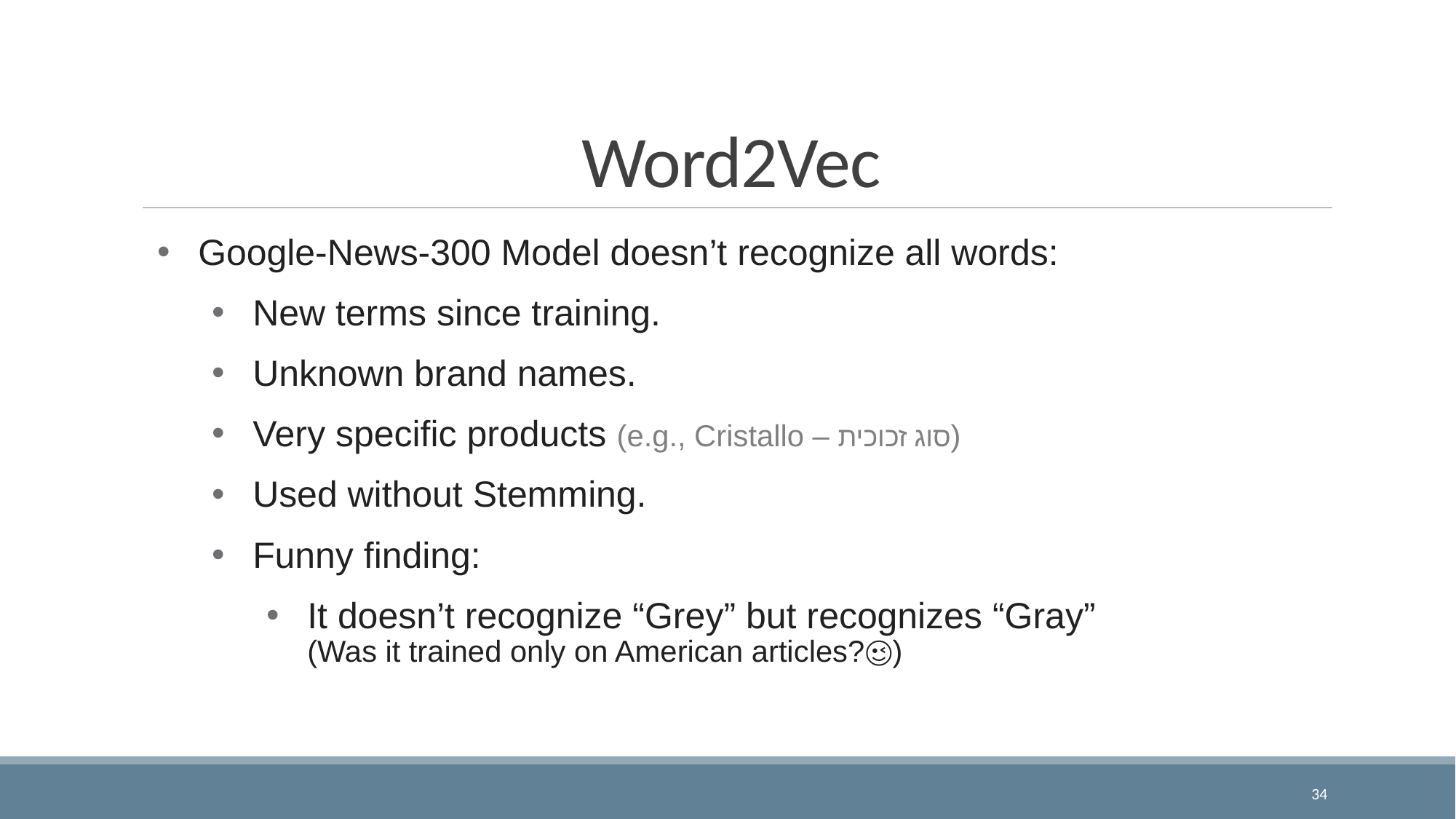

# Word2Vec
Google-News-300 Model doesn’t recognize all words:
New terms since training.
Unknown brand names.
Very specific products (e.g., Cristallo – סוג זכוכית)
Used without Stemming.
Funny finding:
It doesn’t recognize “Grey” but recognizes “Gray”
(Was it trained only on American articles?😉)
34